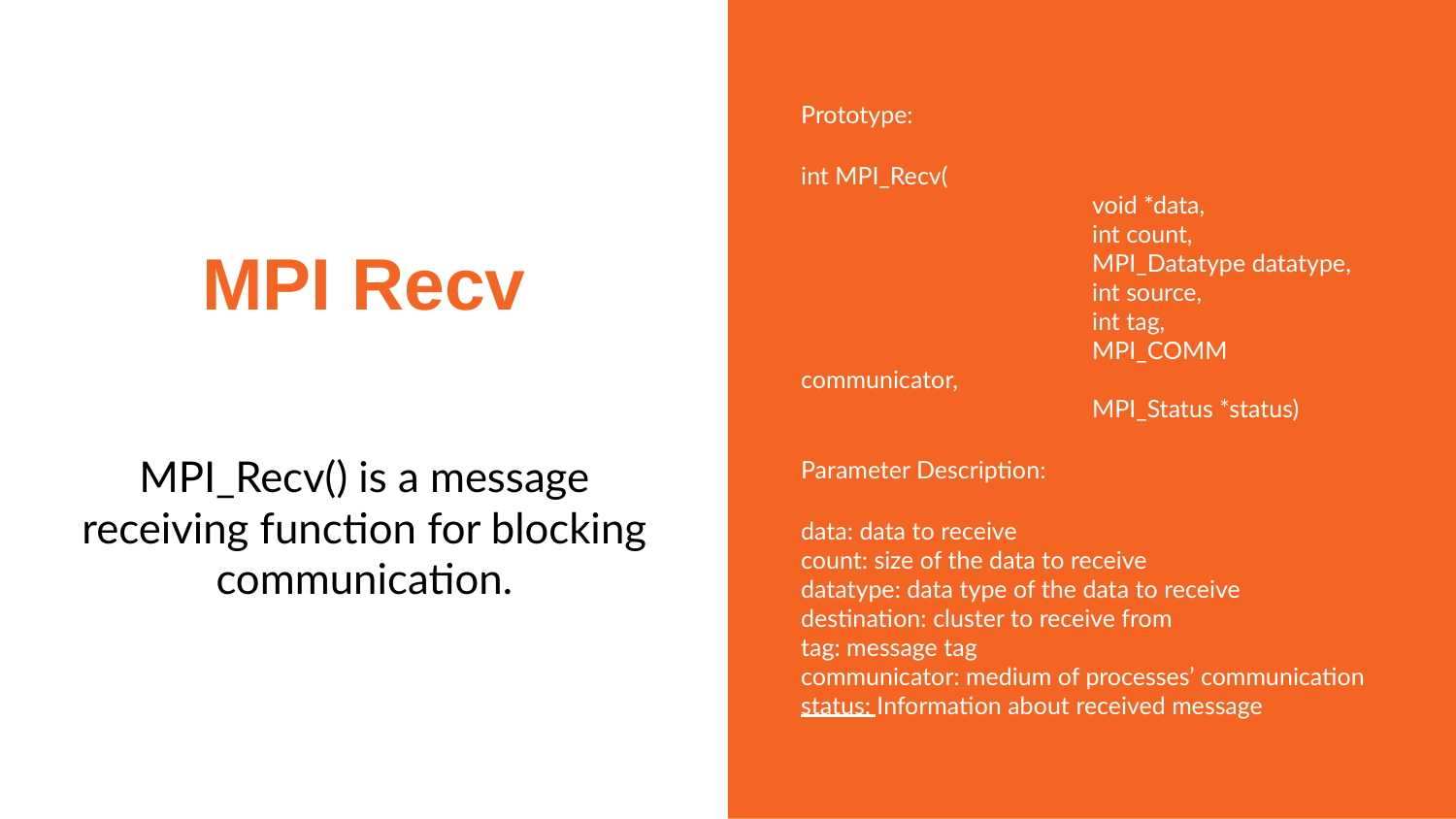

Prototype:
int MPI_Recv(
		void *data,
	 	int count,
		MPI_Datatype datatype,
		int source,
		int tag,
	 	MPI_COMM communicator,
		MPI_Status *status)
Parameter Description:
data: data to receive
count: size of the data to receive
datatype: data type of the data to receive
destination: cluster to receive from
tag: message tag
communicator: medium of processes’ communication
status: Information about received message
# MPI Recv
MPI_Recv() is a message receiving function for blocking communication.